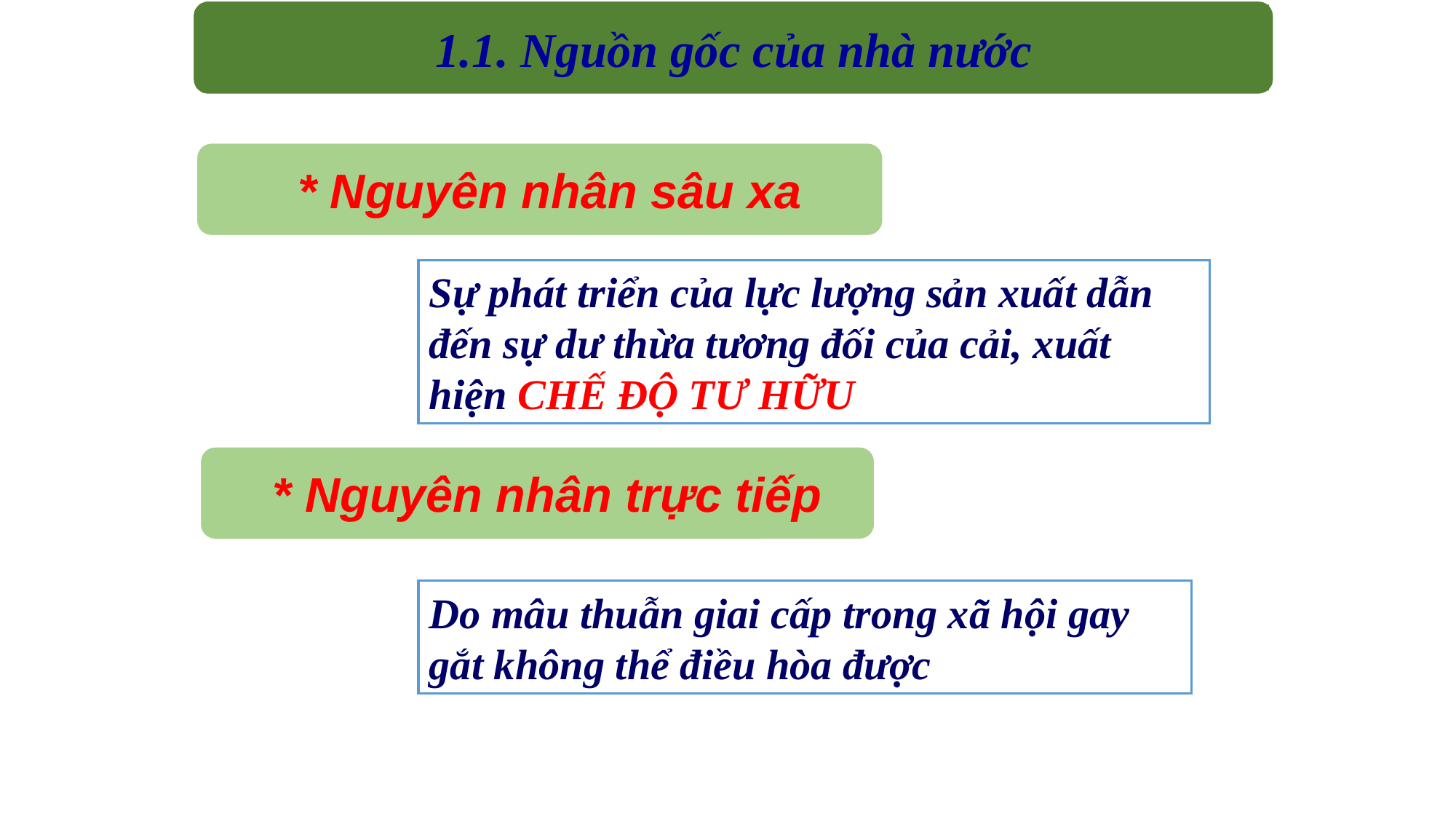

1.1. Nguồn gốc của nhà nước

* Nguyên nhân sâu xa

Sự phát triển của lực lượng sản xuất dẫn đến sự dư thừa tương đối của cải, xuất hiện CHẾ ĐỘ TƯ HỮU

* Nguyên nhân trực tiếp

Do mâu thuẫn giai cấp trong xã hội gay gắt không thể điều hòa được